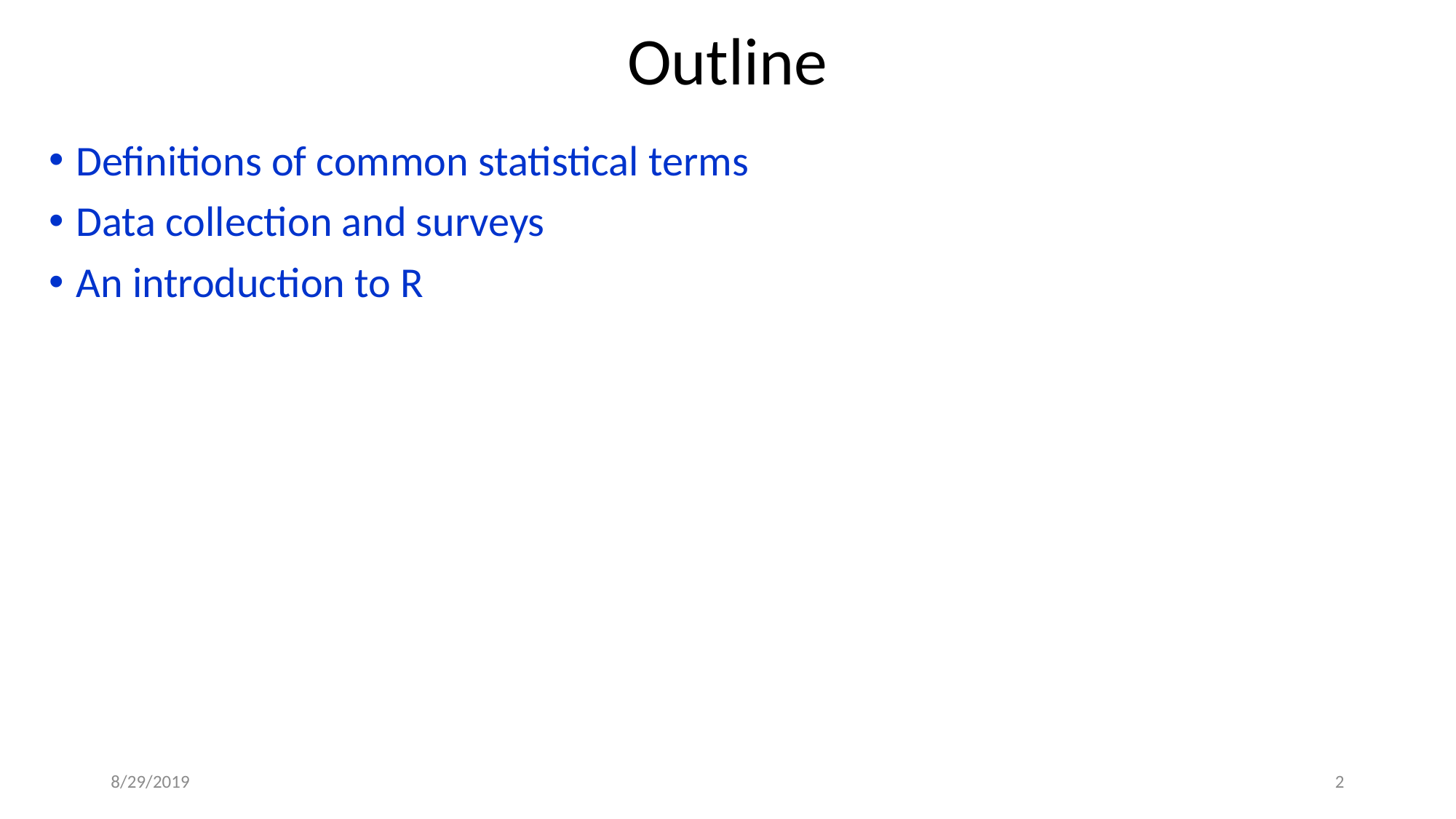

# Outline
Definitions of common statistical terms
Data collection and surveys
An introduction to R

8/29/2019
2